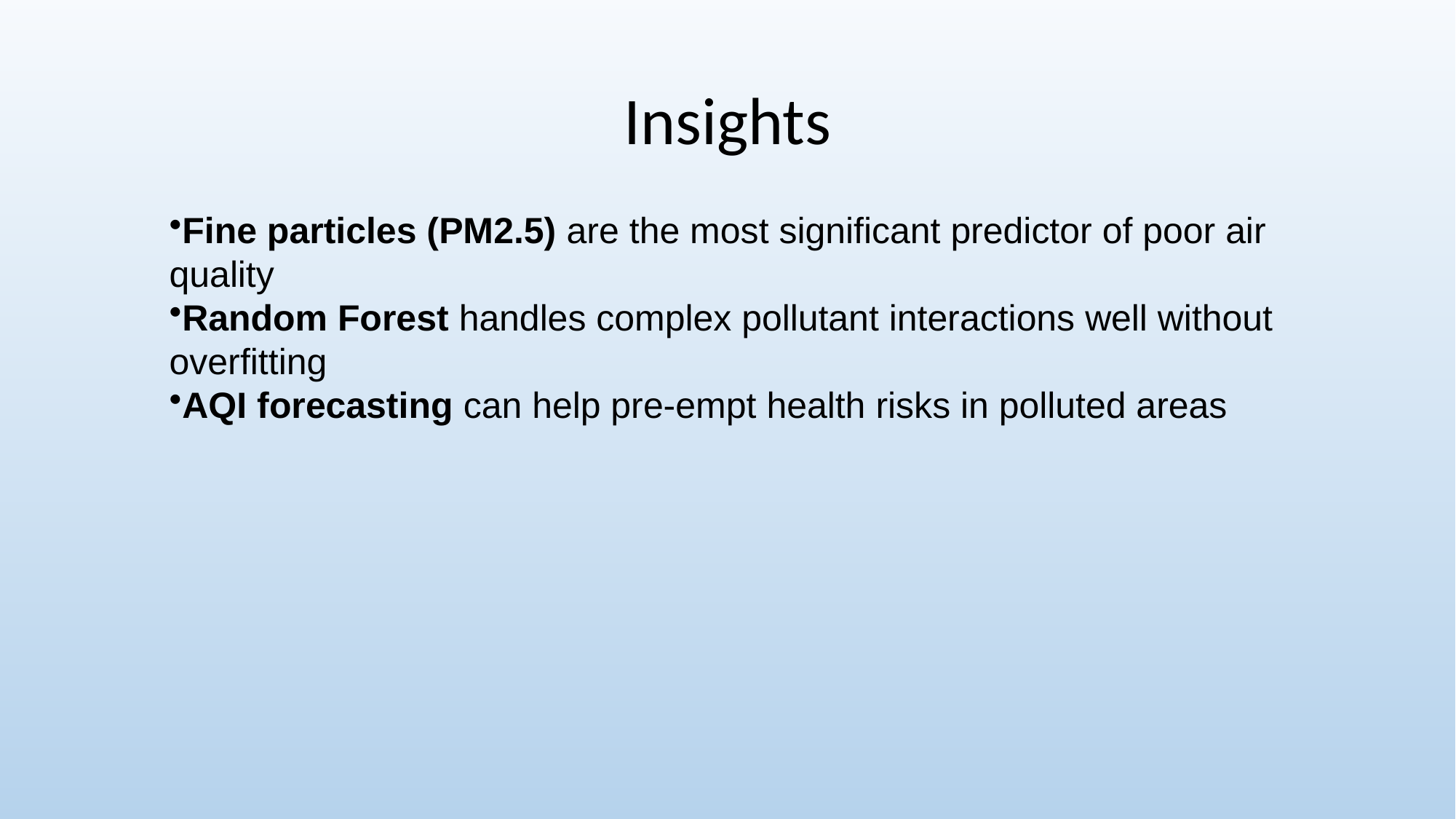

# Insights
Fine particles (PM2.5) are the most significant predictor of poor air quality
Random Forest handles complex pollutant interactions well without overfitting
AQI forecasting can help pre-empt health risks in polluted areas